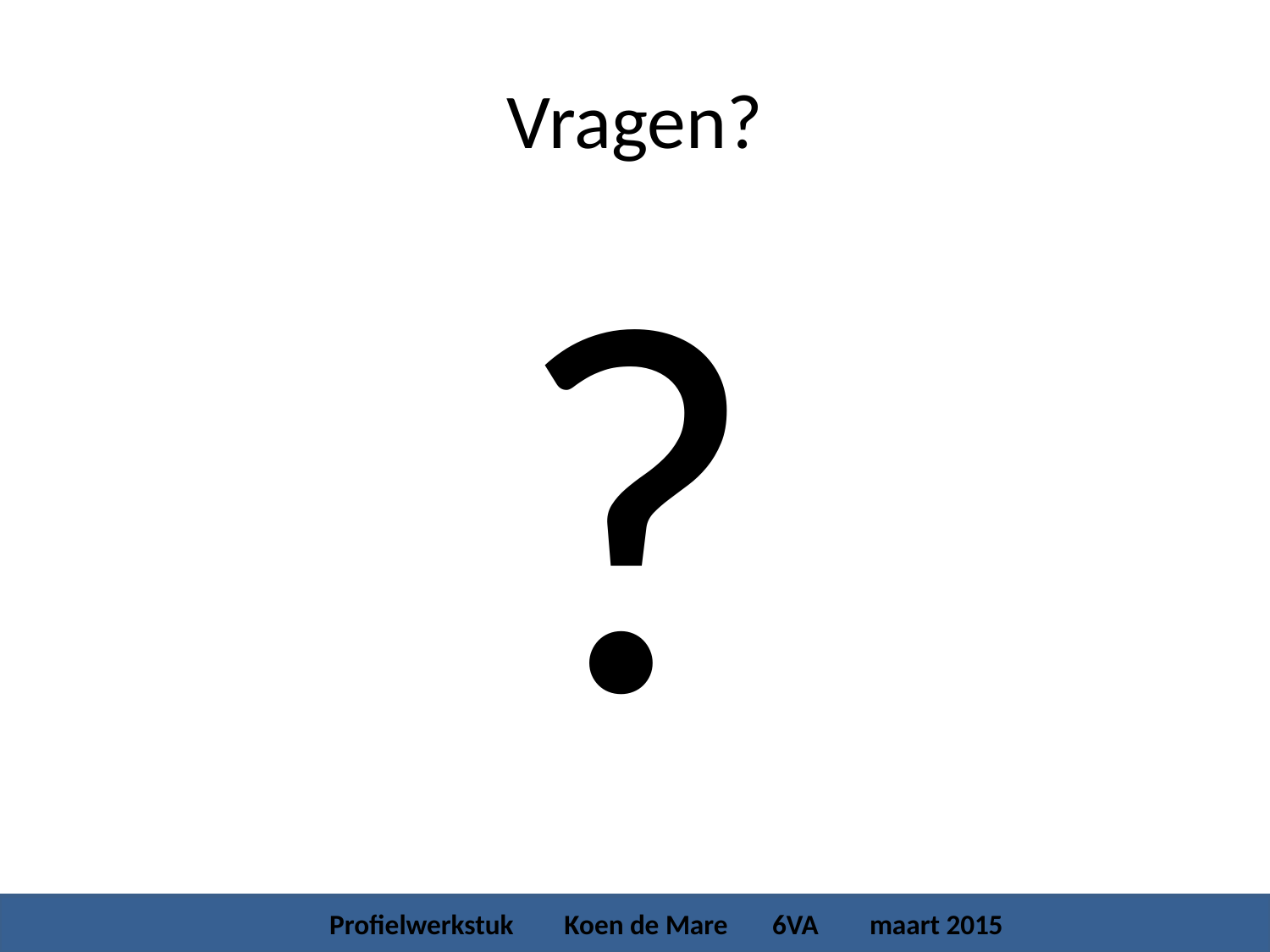

# Vragen?
?

          Profielwerkstuk        Koen de Mare       6VA        maart 2015